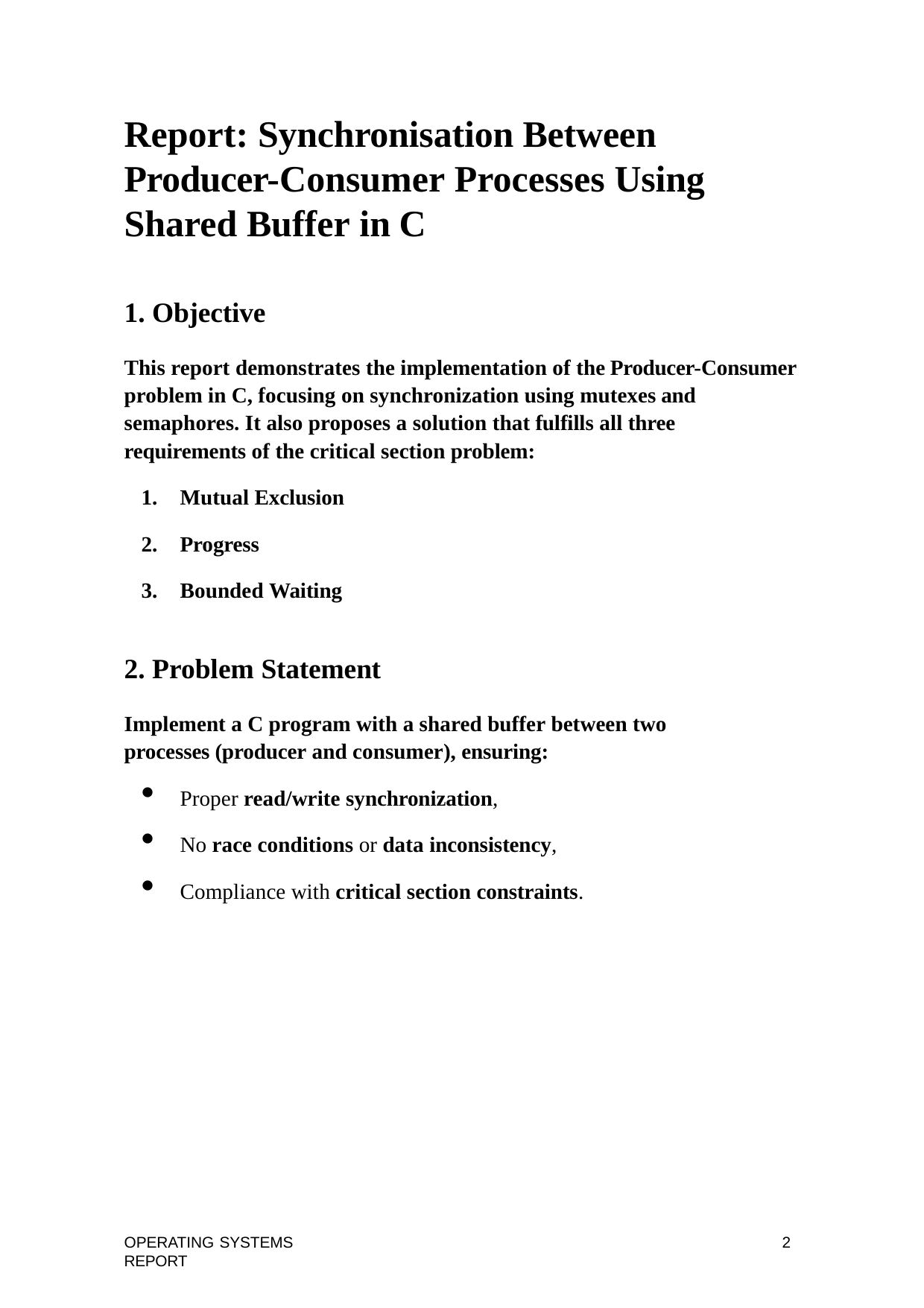

# Report: Synchronisation Between Producer-Consumer Processes Using Shared Buffer in C
Objective
This report demonstrates the implementation of the Producer-Consumer problem in C, focusing on synchronization using mutexes and semaphores. It also proposes a solution that fulfills all three requirements of the critical section problem:
Mutual Exclusion
Progress
Bounded Waiting

Problem Statement
Implement a C program with a shared buffer between two processes (producer and consumer), ensuring:
Proper read/write synchronization,
No race conditions or data inconsistency,
Compliance with critical section constraints.
OPERATING SYSTEMS REPORT
2